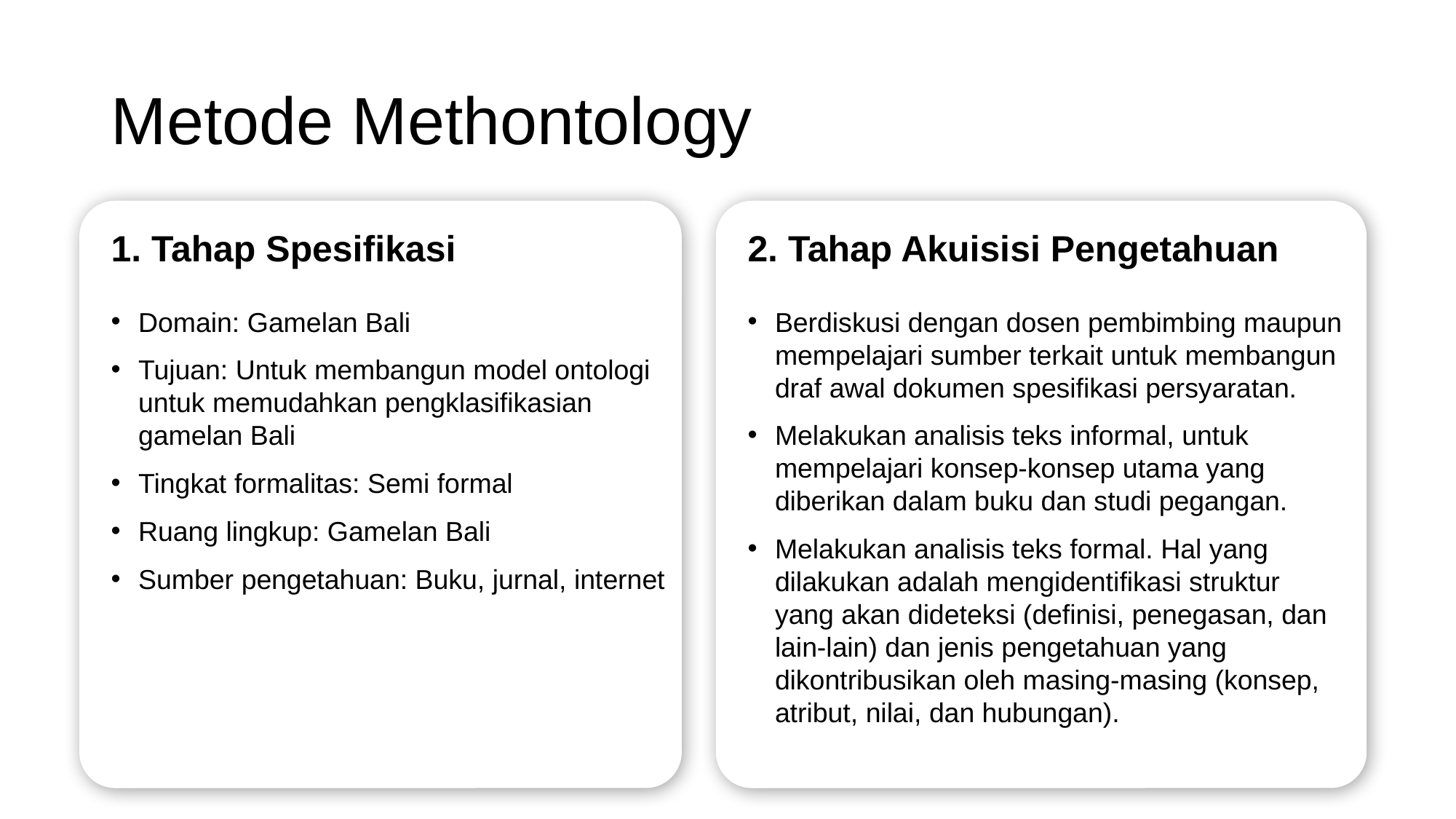

# Metode Methontology

1. Tahap Spesifikasi

2. Tahap Akuisisi Pengetahuan
Domain: Gamelan Bali
Tujuan: Untuk membangun model ontologi untuk memudahkan pengklasifikasian gamelan Bali
Tingkat formalitas: Semi formal
Ruang lingkup: Gamelan Bali
Sumber pengetahuan: Buku, jurnal, internet
Berdiskusi dengan dosen pembimbing maupun mempelajari sumber terkait untuk membangun draf awal dokumen spesifikasi persyaratan.
Melakukan analisis teks informal, untuk mempelajari konsep-konsep utama yang diberikan dalam buku dan studi pegangan.
Melakukan analisis teks formal. Hal yang dilakukan adalah mengidentifikasi struktur yang akan dideteksi (definisi, penegasan, dan lain-lain) dan jenis pengetahuan yang dikontribusikan oleh masing-masing (konsep, atribut, nilai, dan hubungan).